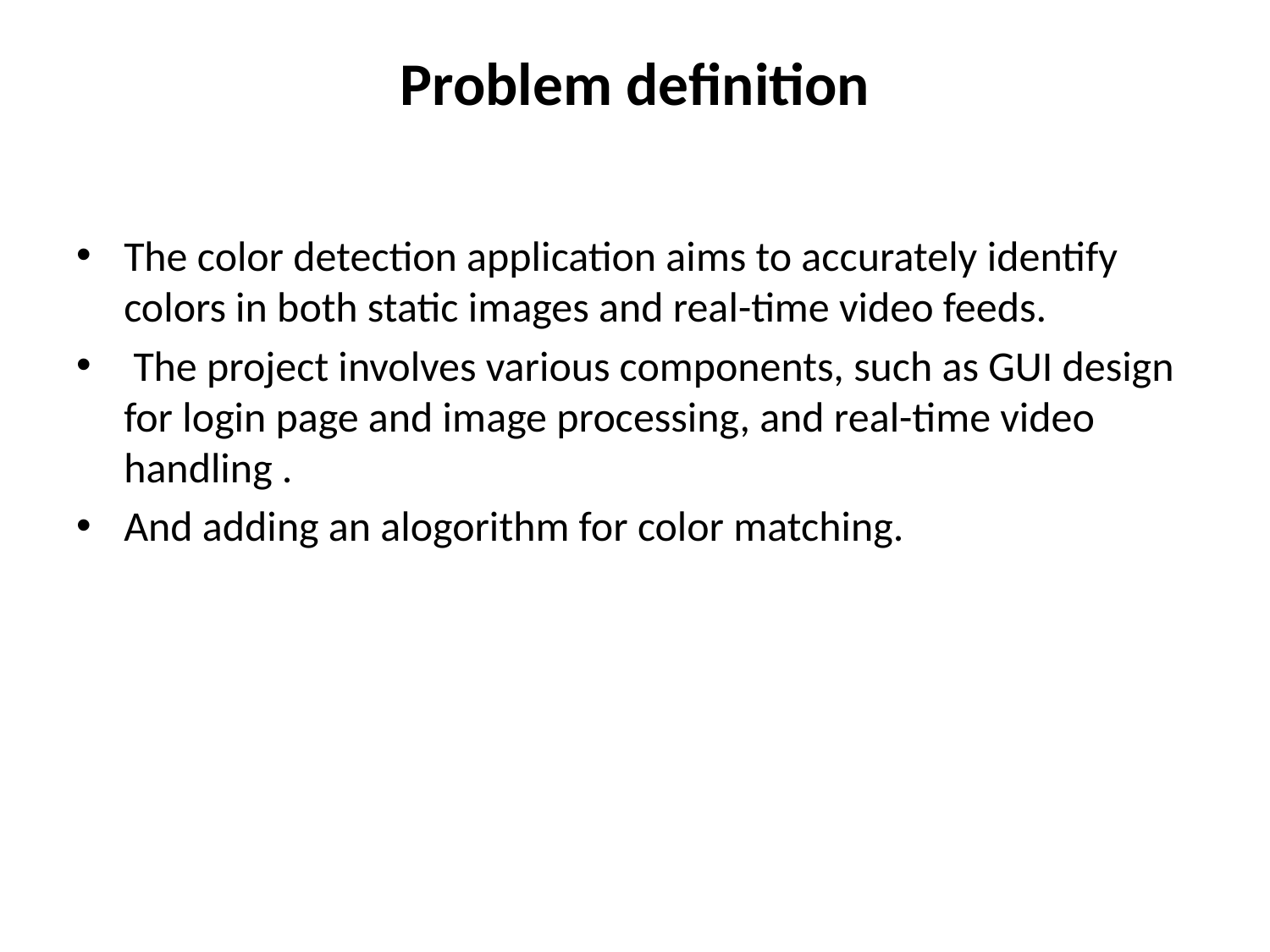

# Problem definition
The color detection application aims to accurately identify colors in both static images and real-time video feeds.
 The project involves various components, such as GUI design for login page and image processing, and real-time video handling .
And adding an alogorithm for color matching.